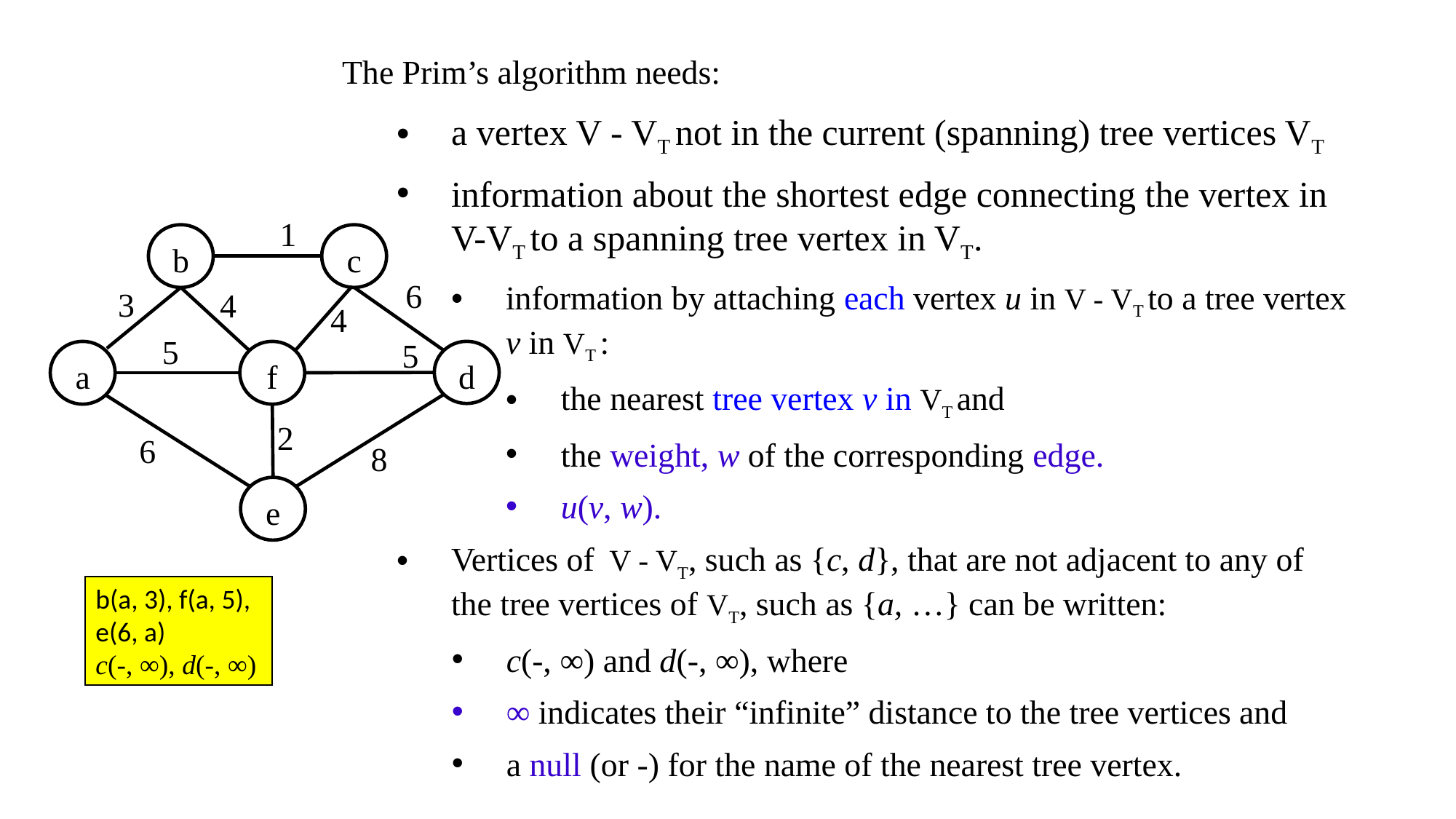

The Prim’s algorithm needs:
a vertex V - VT not in the current (spanning) tree vertices VT
information about the shortest edge connecting the vertex in V-VT to a spanning tree vertex in VT.
information by attaching each vertex u in V - VT to a tree vertex v in VT :
the nearest tree vertex v in VT and
the weight, w of the corresponding edge.
u(v, w).
Vertices of  V - VT, such as {c, d}, that are not adjacent to any of the tree vertices of VT, such as {a, …} can be written:
c(-, ∞) and d(-, ∞), where
∞ indicates their “infinite” distance to the tree vertices and
a null (or -) for the name of the nearest tree vertex.
1
b
c
6
3
4
4
5
5
a
f
d
2
6
8
e
b(a, 3), f(a, 5), e(6, a)
c(-, ∞), d(-, ∞)